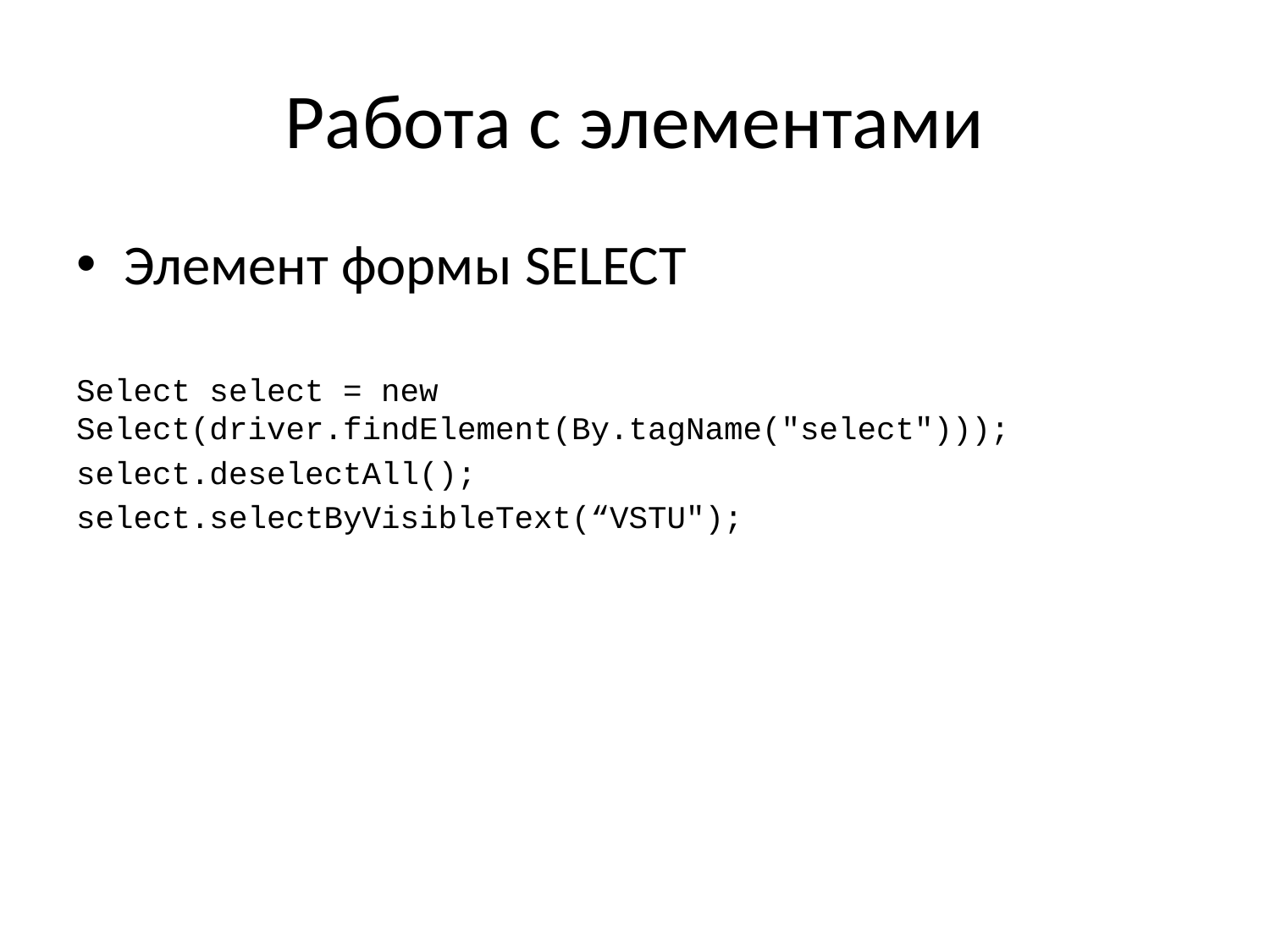

# Работа с элементами
Элемент формы SELECT
Select select = new Select(driver.findElement(By.tagName("select")));
select.deselectAll();
select.selectByVisibleText(“VSTU");